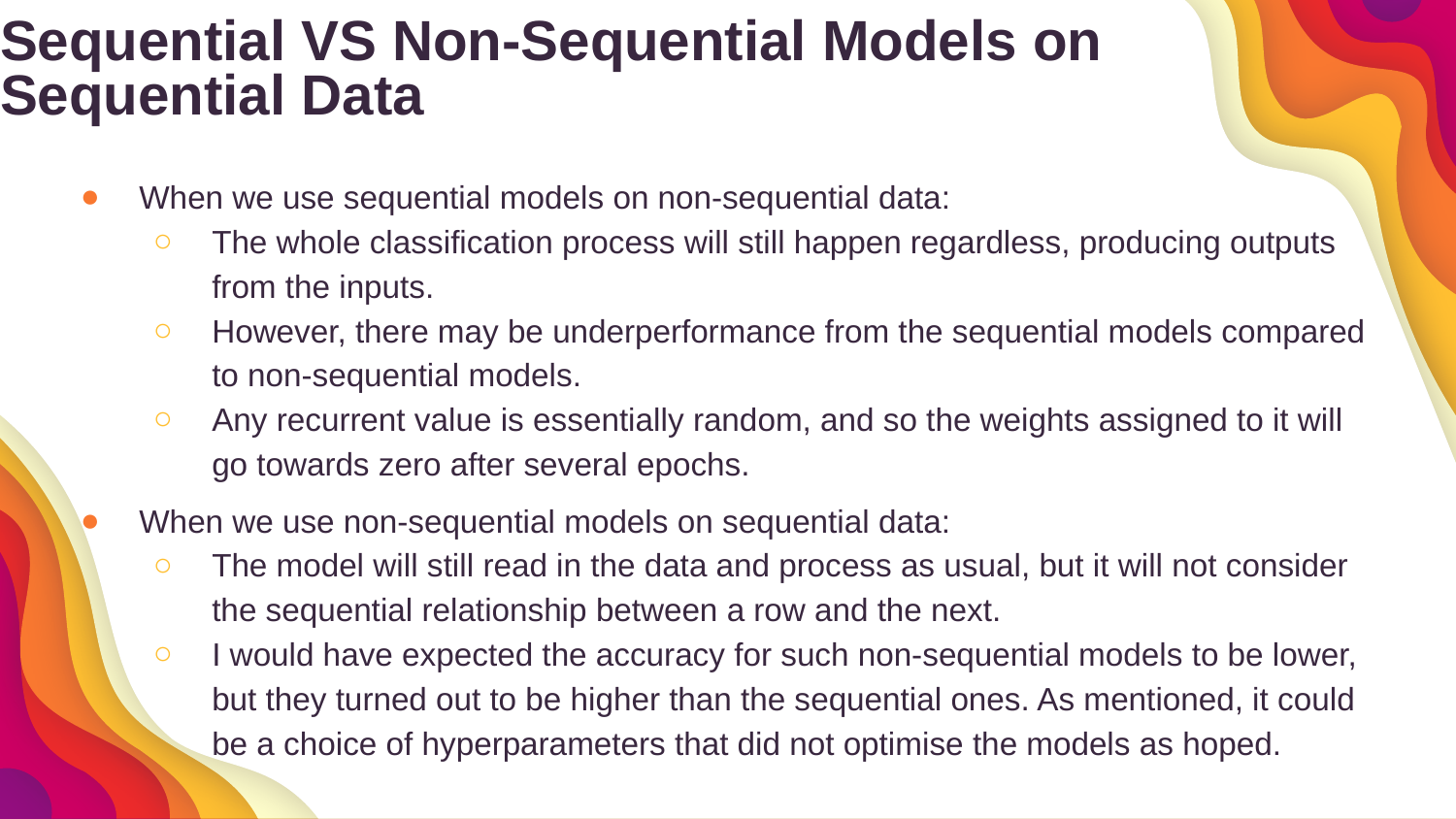

Sequential VS Non-Sequential Models on Sequential Data
When we use sequential models on non-sequential data:
The whole classification process will still happen regardless, producing outputs from the inputs.
However, there may be underperformance from the sequential models compared to non-sequential models.
Any recurrent value is essentially random, and so the weights assigned to it will go towards zero after several epochs.
When we use non-sequential models on sequential data:
The model will still read in the data and process as usual, but it will not consider the sequential relationship between a row and the next.
I would have expected the accuracy for such non-sequential models to be lower, but they turned out to be higher than the sequential ones. As mentioned, it could be a choice of hyperparameters that did not optimise the models as hoped.